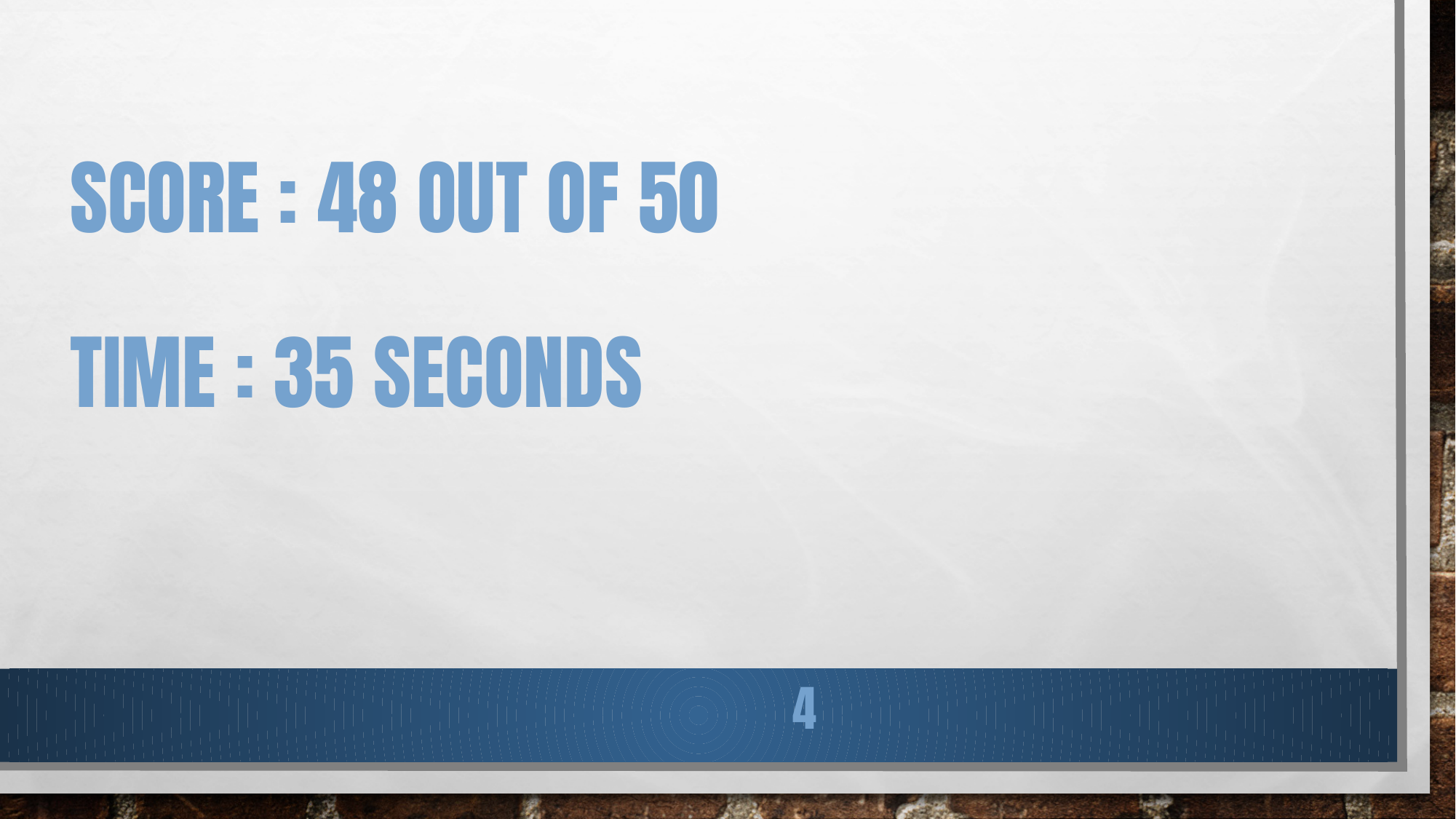

# Score : 48 out of 50

Time : 35 seconds
4